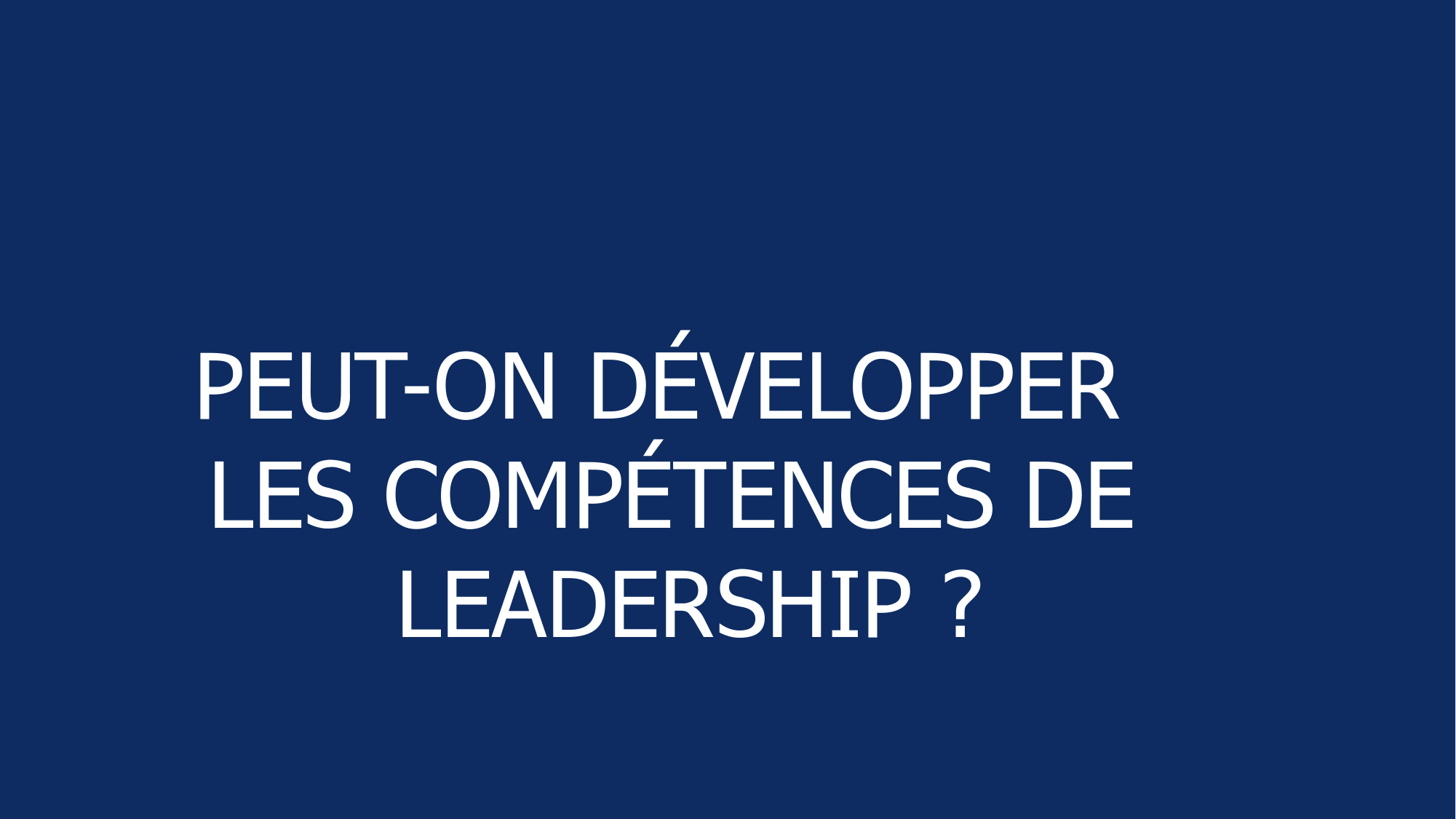

PEUT-ON DÉVELOPPER
LES COMPÉTENCES DE LEADERSHIP ?